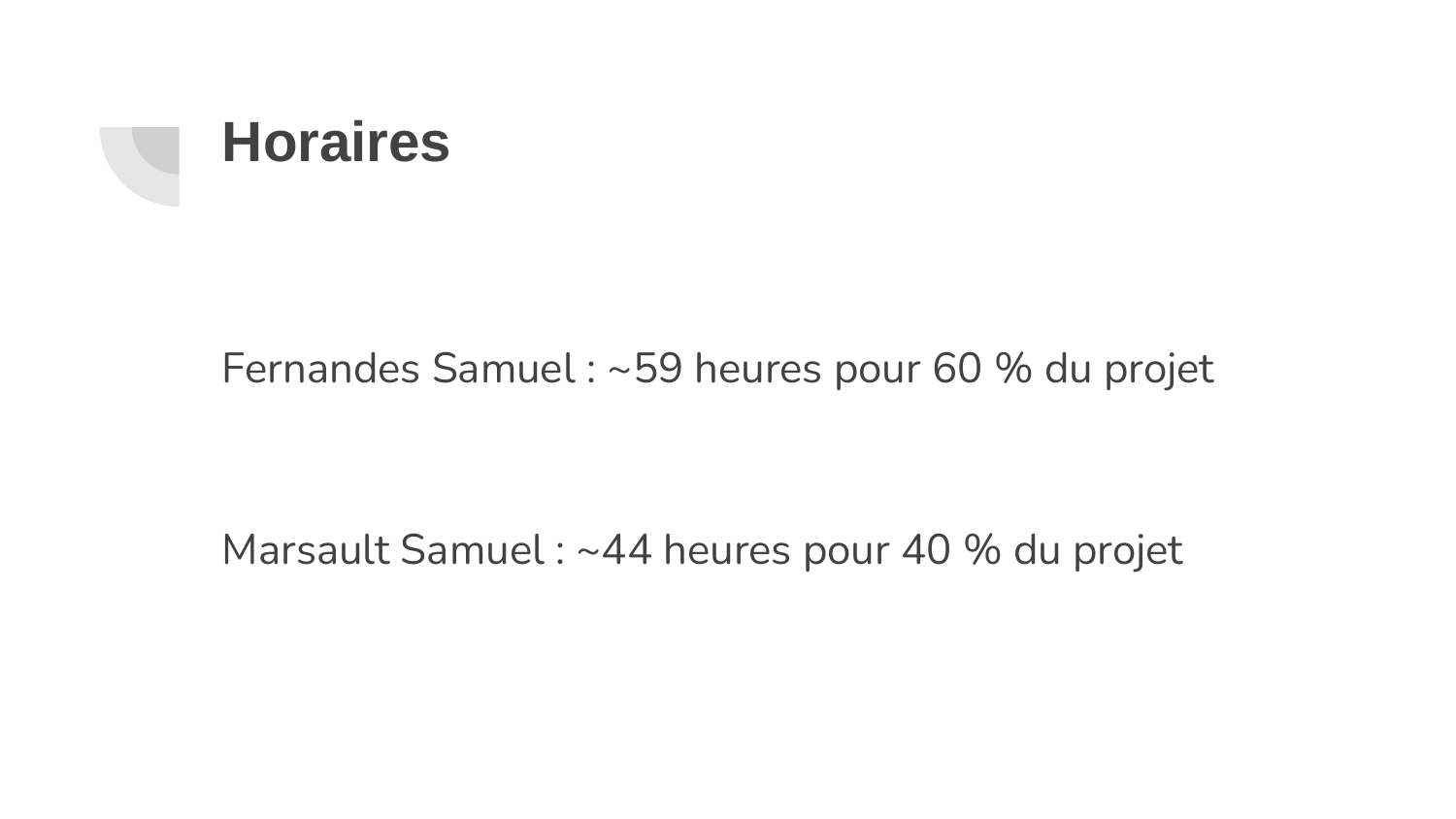

# Horaires
Fernandes Samuel : ~59 heures pour 60 % du projet

Marsault Samuel : ~44 heures pour 40 % du projet